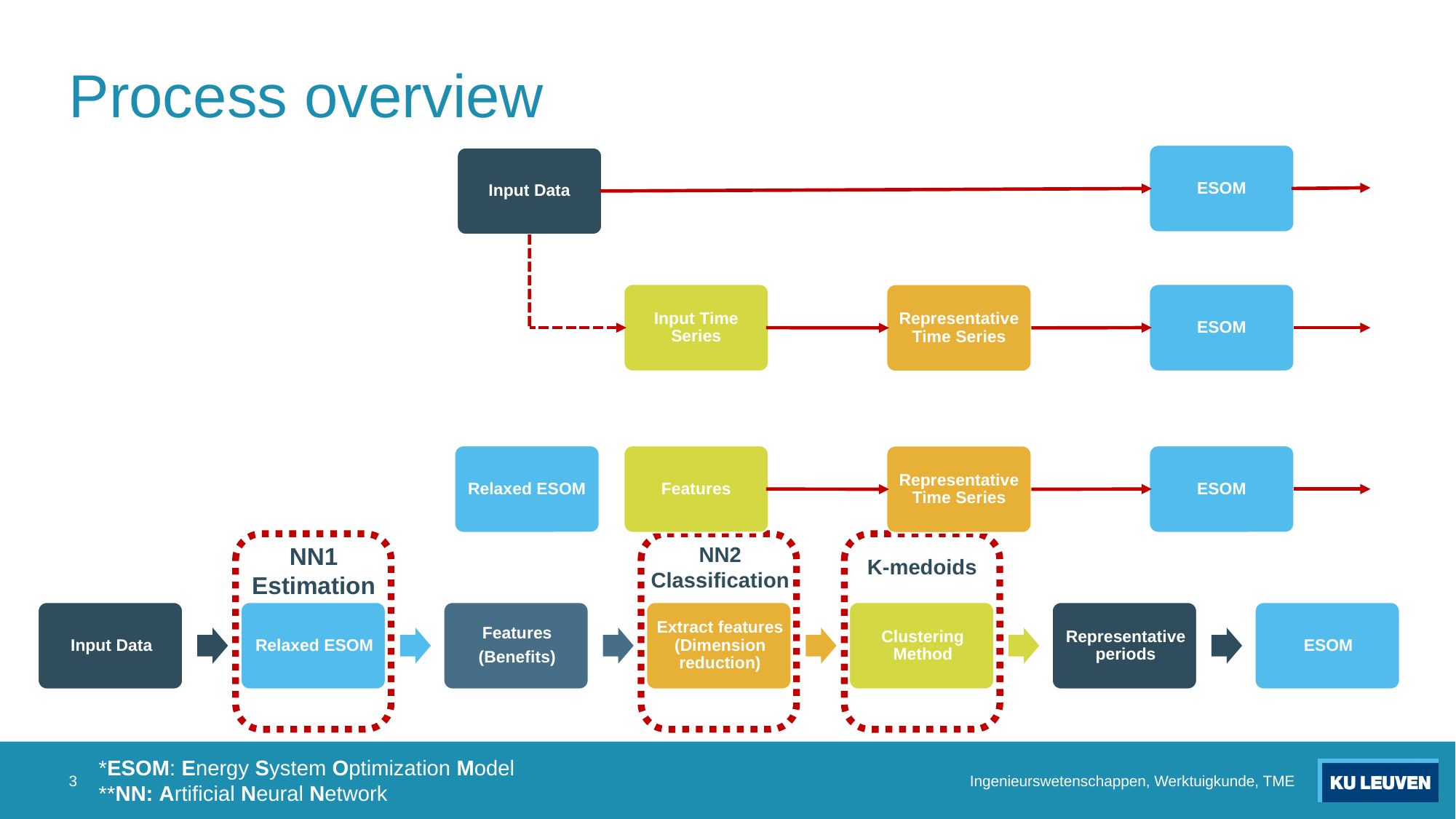

# Process overview

ESOM

Input Data

ESOM

Input Time Series

Representative Time Series

Relaxed ESOM

ESOM

Features

Representative Time Series
Input Data

Relaxed ESOM

Features
(Benefits)

Extract features (Dimension reduction)

Clustering Method

Representative periods

ESOM

NN1
Estimation
NN2
Classification
K-medoids
3
Ingenieurswetenschappen, Werktuigkunde, TME
*ESOM: Energy System Optimization Model
**NN: Artificial Neural Network